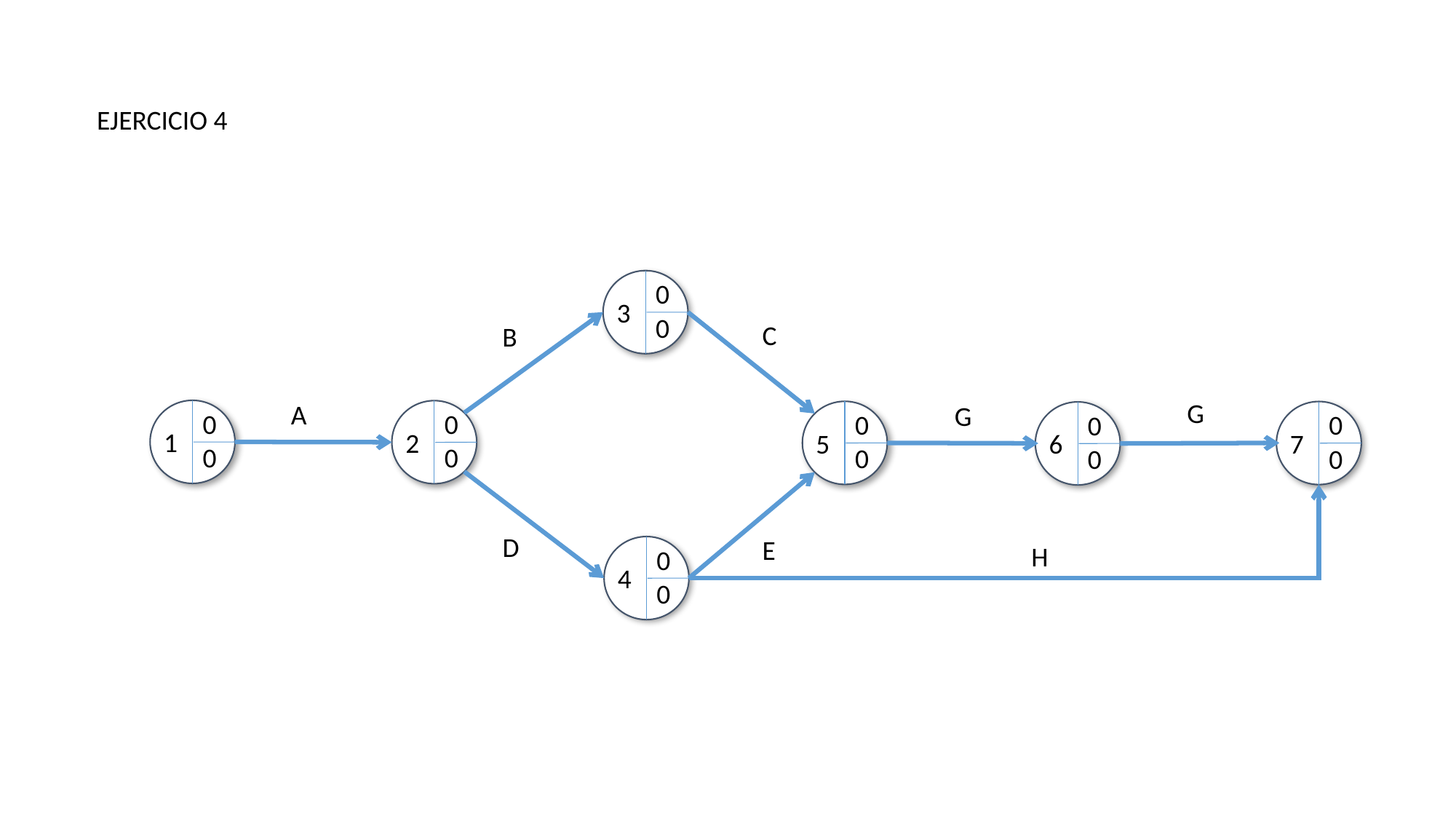

EJERCICIO 4

0
3
0
C
B
G
A
G

0

0

0
0
0
1
2
5
7
6
0
0
0
0
0
D
E
H

0
4
0